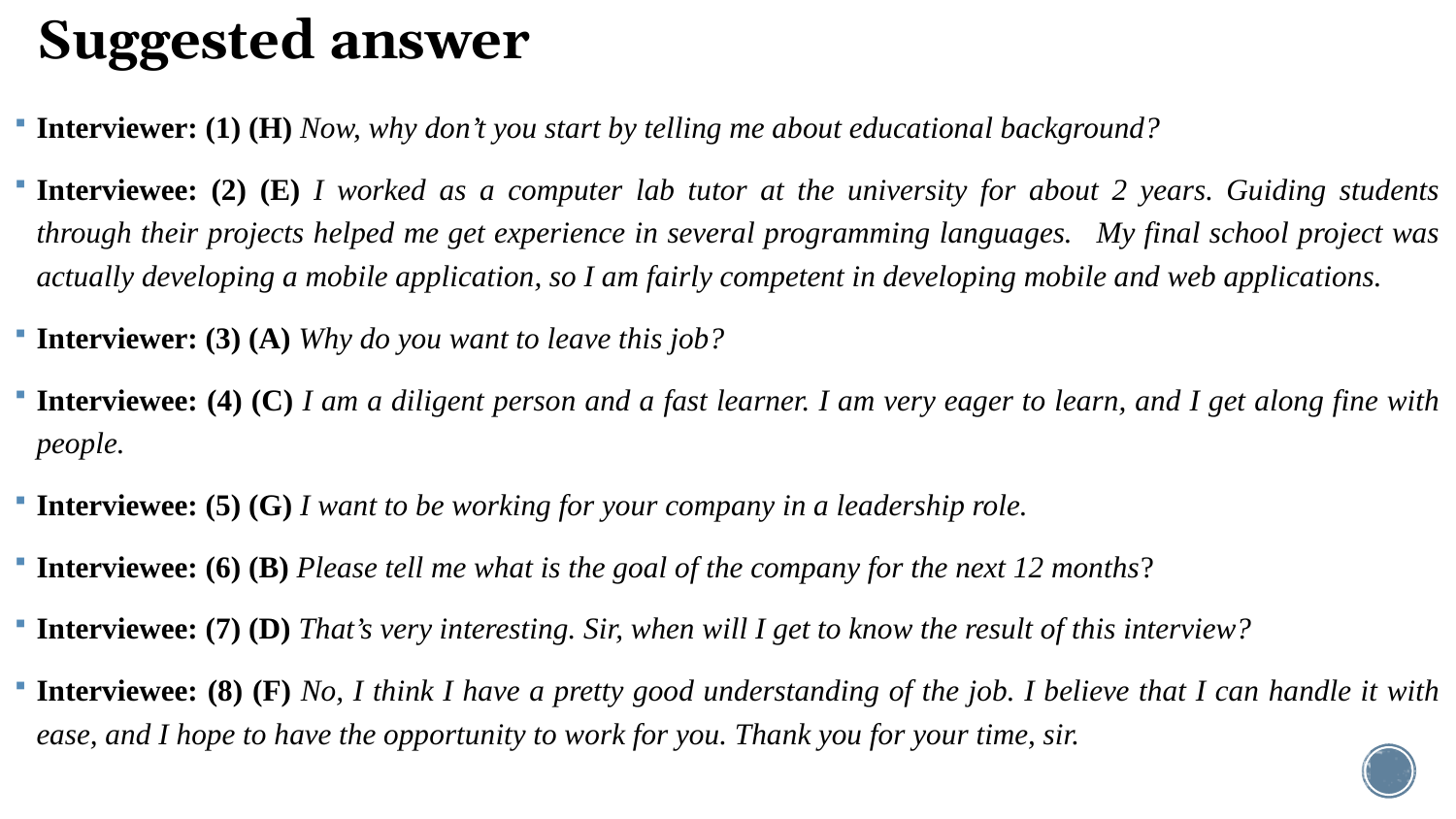

# Suggested answer
Interviewer: (1) (H) Now, why don’t you start by telling me about educational background?
Interviewee: (2) (E) I worked as a computer lab tutor at the university for about 2 years. Guiding students through their projects helped me get experience in several programming languages.   My final school project was actually developing a mobile application, so I am fairly competent in developing mobile and web applications.
Interviewer: (3) (A) Why do you want to leave this job?
Interviewee: (4) (C) I am a diligent person and a fast learner. I am very eager to learn, and I get along fine with people.
Interviewee: (5) (G) I want to be working for your company in a leadership role.
Interviewee: (6) (B) Please tell me what is the goal of the company for the next 12 months?
Interviewee: (7) (D) That’s very interesting. Sir, when will I get to know the result of this interview?
Interviewee: (8) (F) No, I think I have a pretty good understanding of the job. I believe that I can handle it with ease, and I hope to have the opportunity to work for you. Thank you for your time, sir.